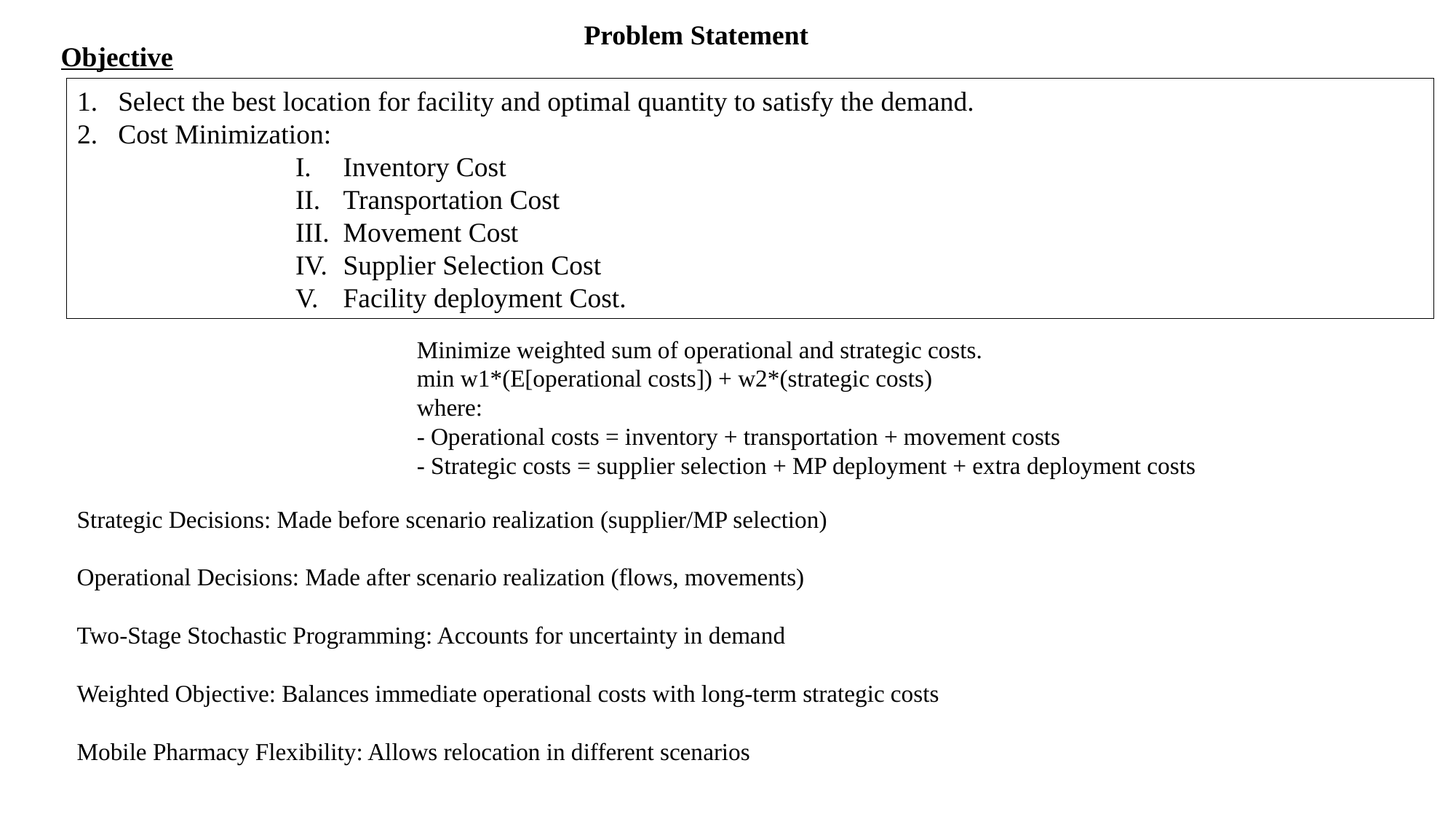

Problem Statement
Objective
Select the best location for facility and optimal quantity to satisfy the demand.
Cost Minimization:
Inventory Cost
Transportation Cost
Movement Cost
Supplier Selection Cost
Facility deployment Cost.
Minimize weighted sum of operational and strategic costs.
min w1*(E[operational costs]) + w2*(strategic costs)
where:
- Operational costs = inventory + transportation + movement costs
- Strategic costs = supplier selection + MP deployment + extra deployment costs
Strategic Decisions: Made before scenario realization (supplier/MP selection)

Operational Decisions: Made after scenario realization (flows, movements)

Two-Stage Stochastic Programming: Accounts for uncertainty in demand

Weighted Objective: Balances immediate operational costs with long-term strategic costs

Mobile Pharmacy Flexibility: Allows relocation in different scenarios